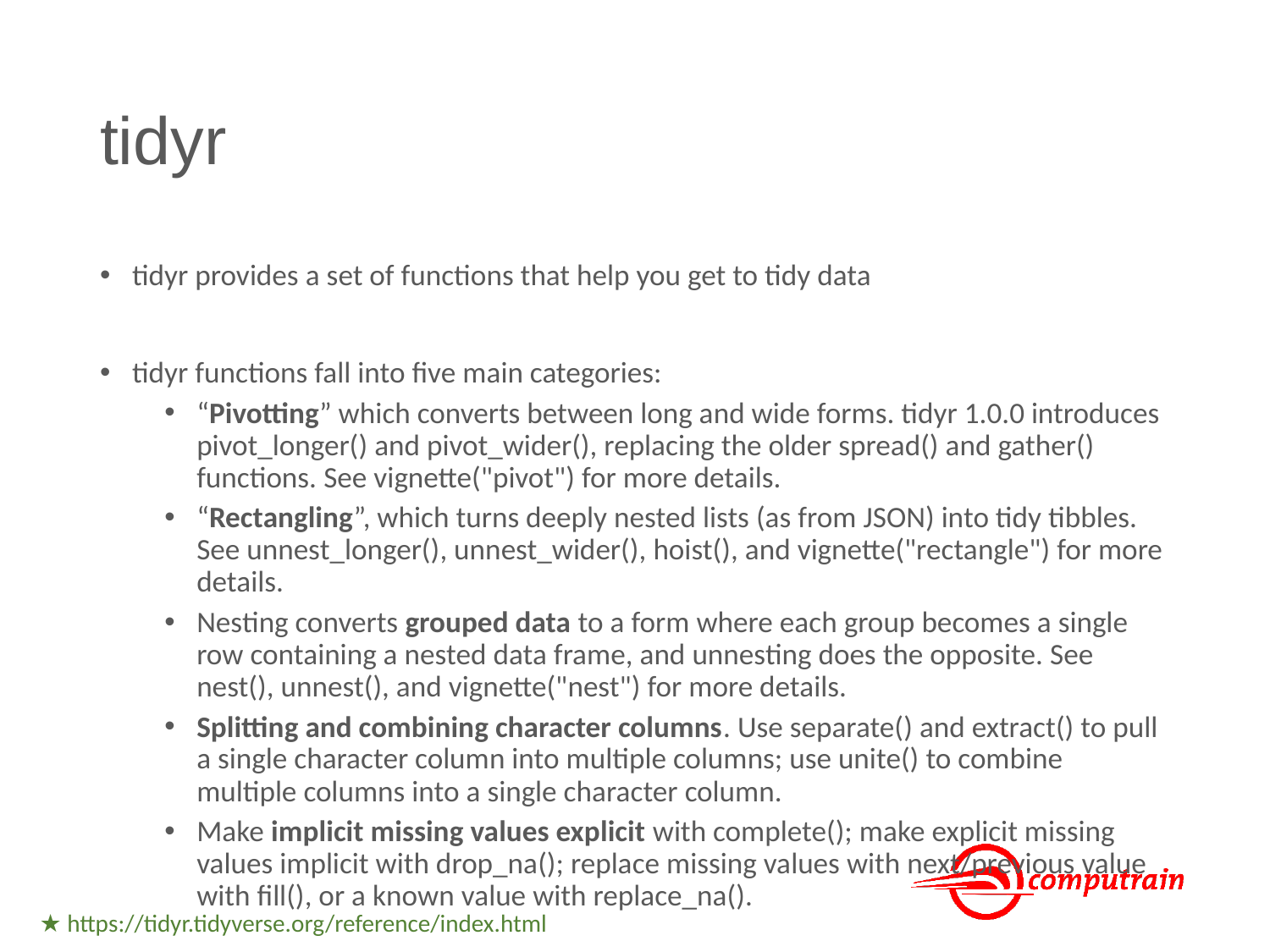

# tidyr
tidyr provides a set of functions that help you get to tidy data

tidyr functions fall into five main categories:
“Pivotting” which converts between long and wide forms. tidyr 1.0.0 introduces pivot_longer() and pivot_wider(), replacing the older spread() and gather() functions. See vignette("pivot") for more details.
“Rectangling”, which turns deeply nested lists (as from JSON) into tidy tibbles. See unnest_longer(), unnest_wider(), hoist(), and vignette("rectangle") for more details.
Nesting converts grouped data to a form where each group becomes a single row containing a nested data frame, and unnesting does the opposite. See nest(), unnest(), and vignette("nest") for more details.
Splitting and combining character columns. Use separate() and extract() to pull a single character column into multiple columns; use unite() to combine multiple columns into a single character column.
Make implicit missing values explicit with complete(); make explicit missing values implicit with drop_na(); replace missing values with next/previous value with fill(), or a known value with replace_na().
★ https://tidyr.tidyverse.org/reference/index.html